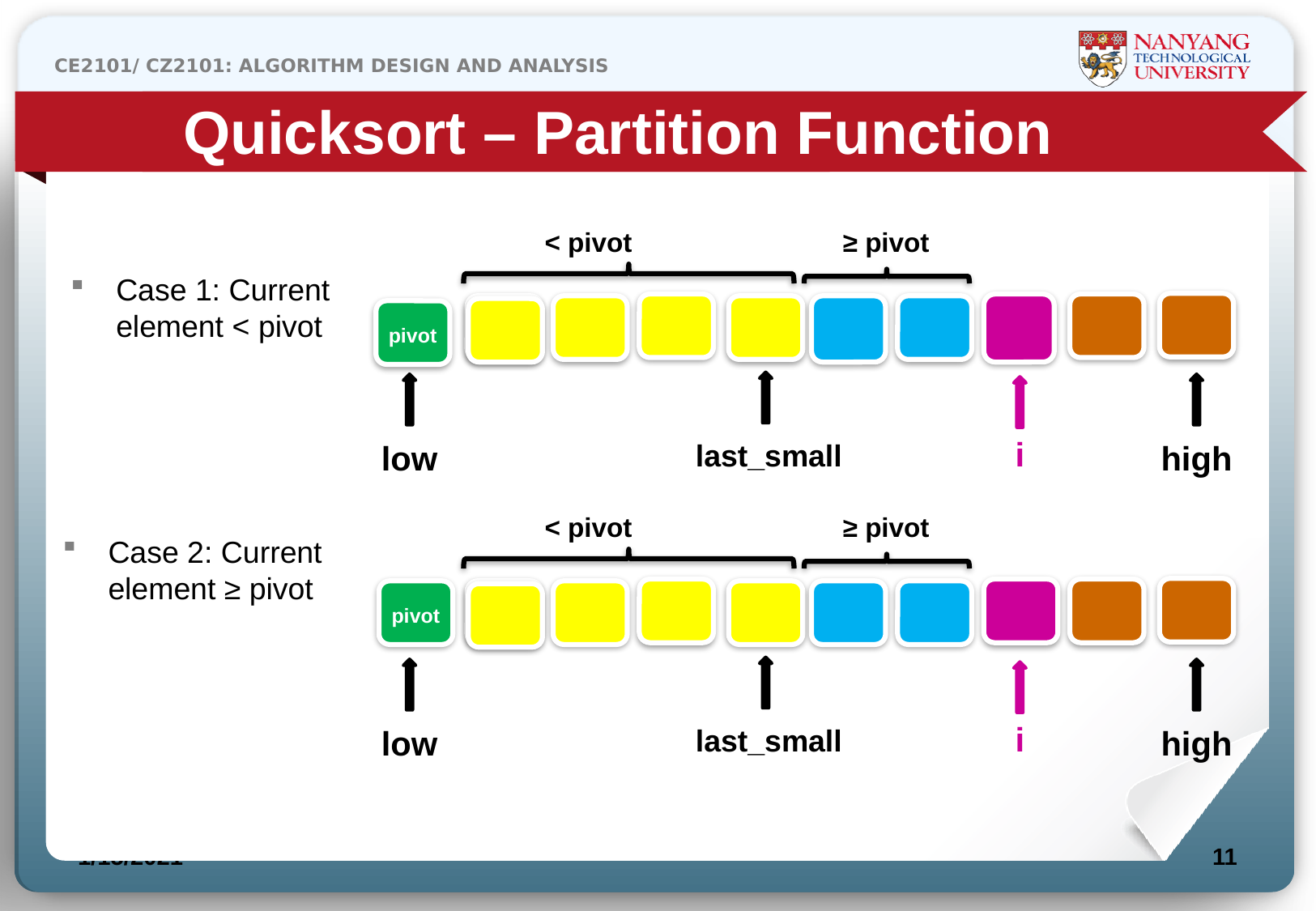

Quicksort – Partition Function

< pivot
≥ pivot
Case 1: Current element < pivot

pivot

last_small

i
low
high

< pivot
≥ pivot
Case 2: Current element ≥ pivot

pivot

last_small

i
low
high